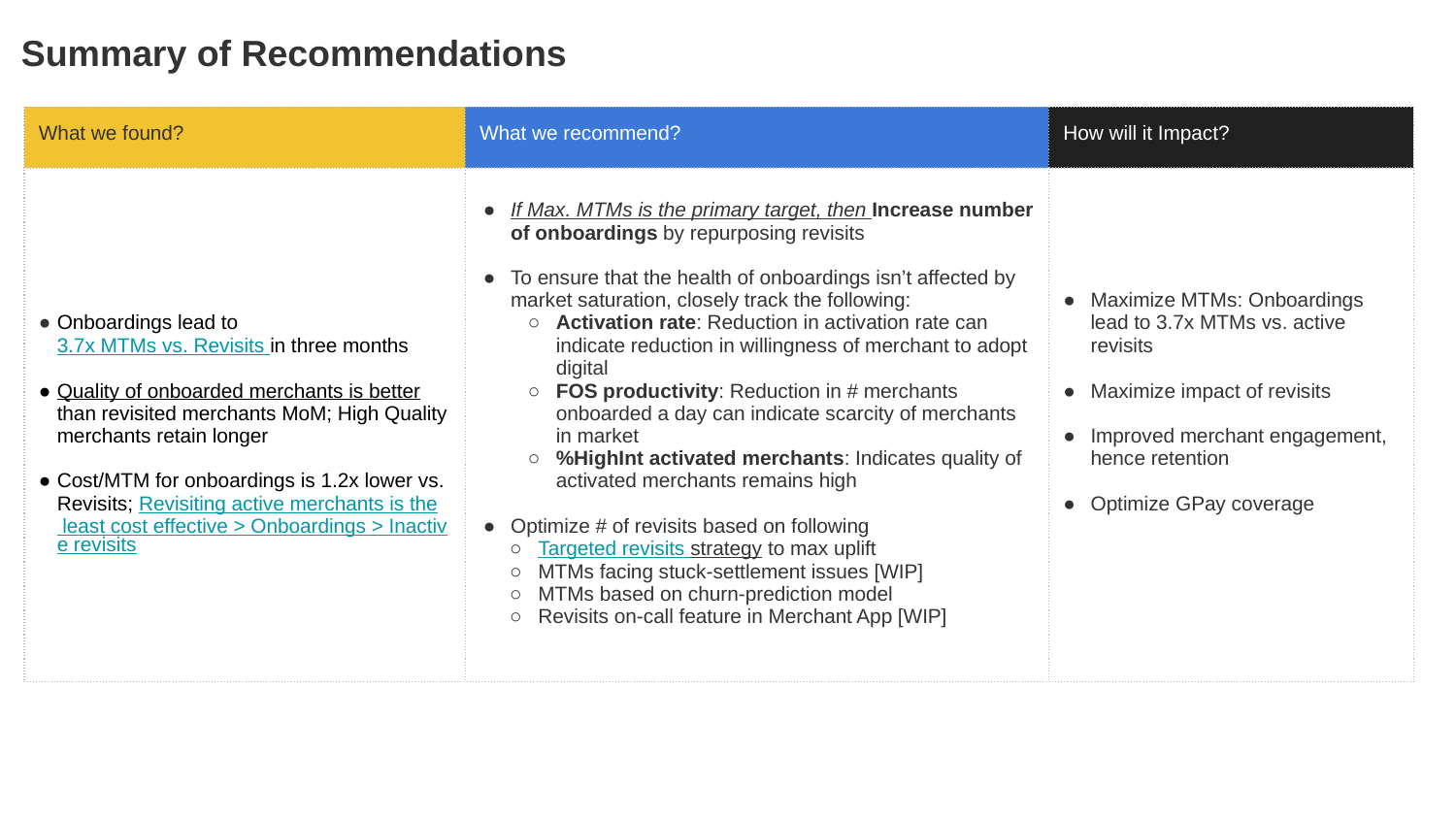

Summary of Recommendations

| What we found? | What we recommend? | How will it Impact? |
| --- | --- | --- |
| Onboardings lead to 3.7x MTMs vs. Revisits in three months Quality of onboarded merchants is better than revisited merchants MoM; High Quality merchants retain longer Cost/MTM for onboardings is 1.2x lower vs. Revisits; Revisiting active merchants is the least cost effective > Onboardings > Inactive revisits | If Max. MTMs is the primary target, then Increase number of onboardings by repurposing revisits To ensure that the health of onboardings isn’t affected by market saturation, closely track the following: Activation rate: Reduction in activation rate can indicate reduction in willingness of merchant to adopt digital FOS productivity: Reduction in # merchants onboarded a day can indicate scarcity of merchants in market %HighInt activated merchants: Indicates quality of activated merchants remains high Optimize # of revisits based on following Targeted revisits strategy to max uplift MTMs facing stuck-settlement issues [WIP] MTMs based on churn-prediction model Revisits on-call feature in Merchant App [WIP] | Maximize MTMs: Onboardings lead to 3.7x MTMs vs. active revisits Maximize impact of revisits Improved merchant engagement, hence retention Optimize GPay coverage |